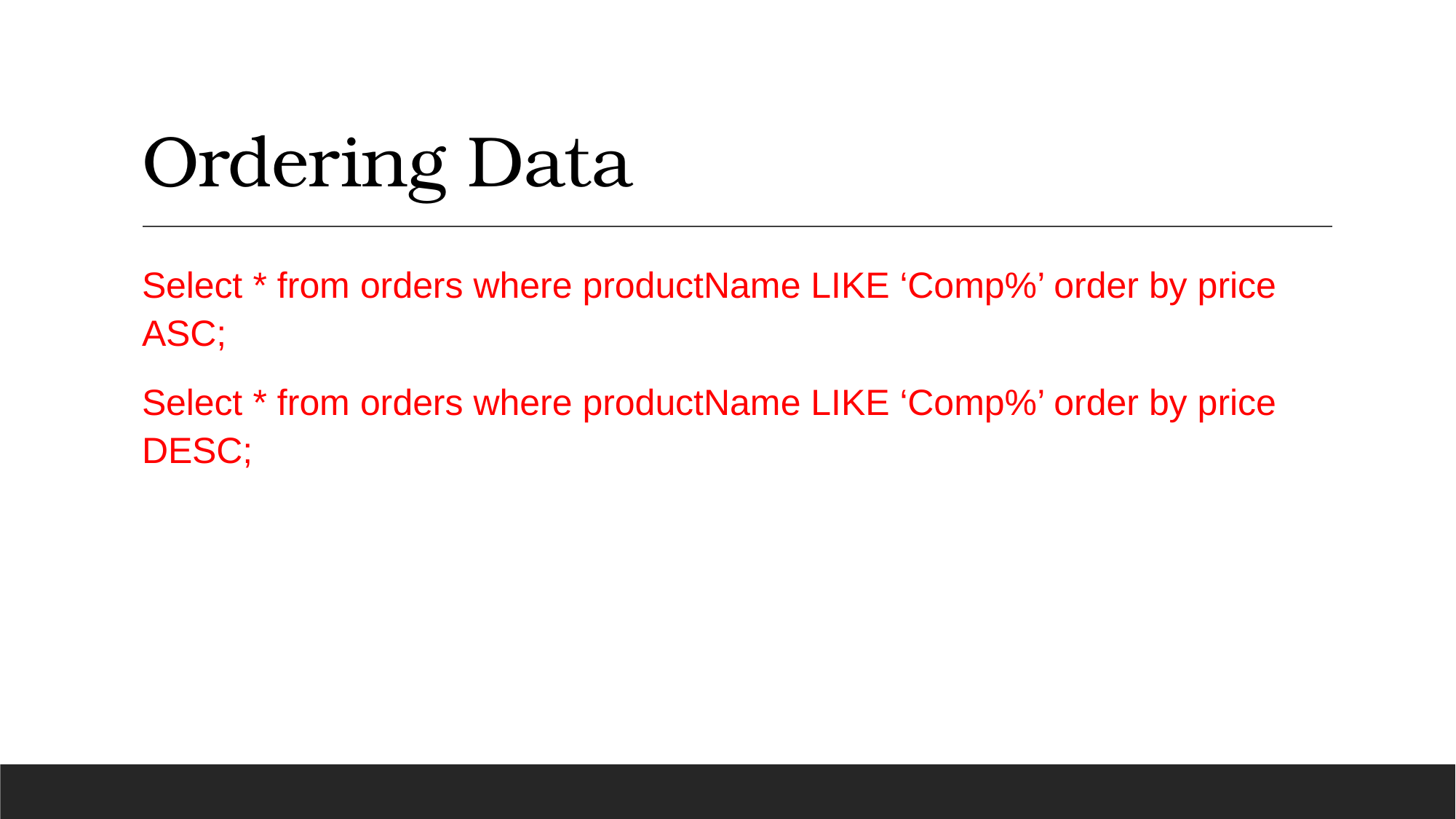

# Ordering Data
Select * from orders where productName LIKE ‘Comp%’ order by price ASC;
Select * from orders where productName LIKE ‘Comp%’ order by price DESC;